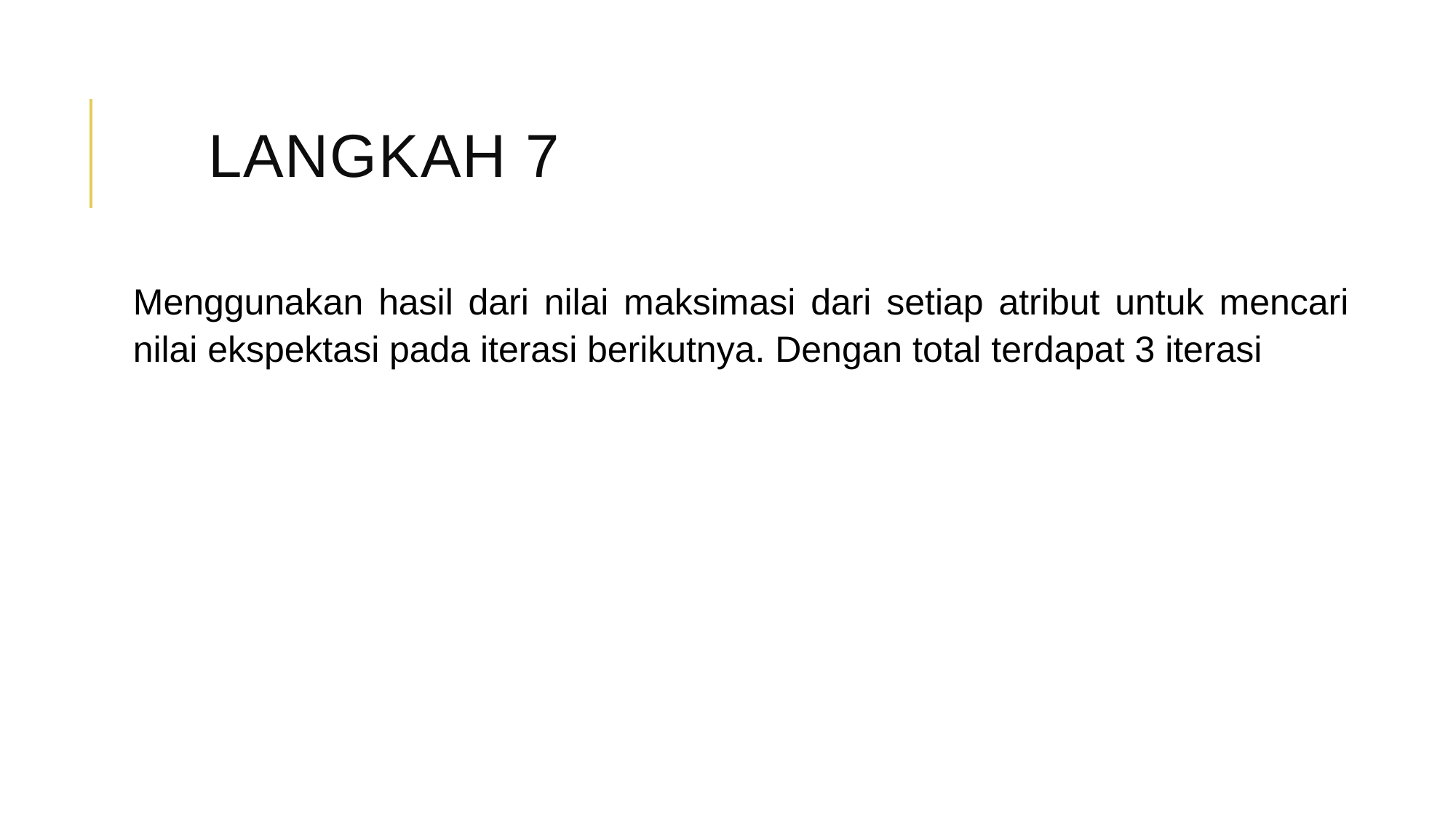

# Langkah 7
Menggunakan hasil dari nilai maksimasi dari setiap atribut untuk mencari nilai ekspektasi pada iterasi berikutnya. Dengan total terdapat 3 iterasi